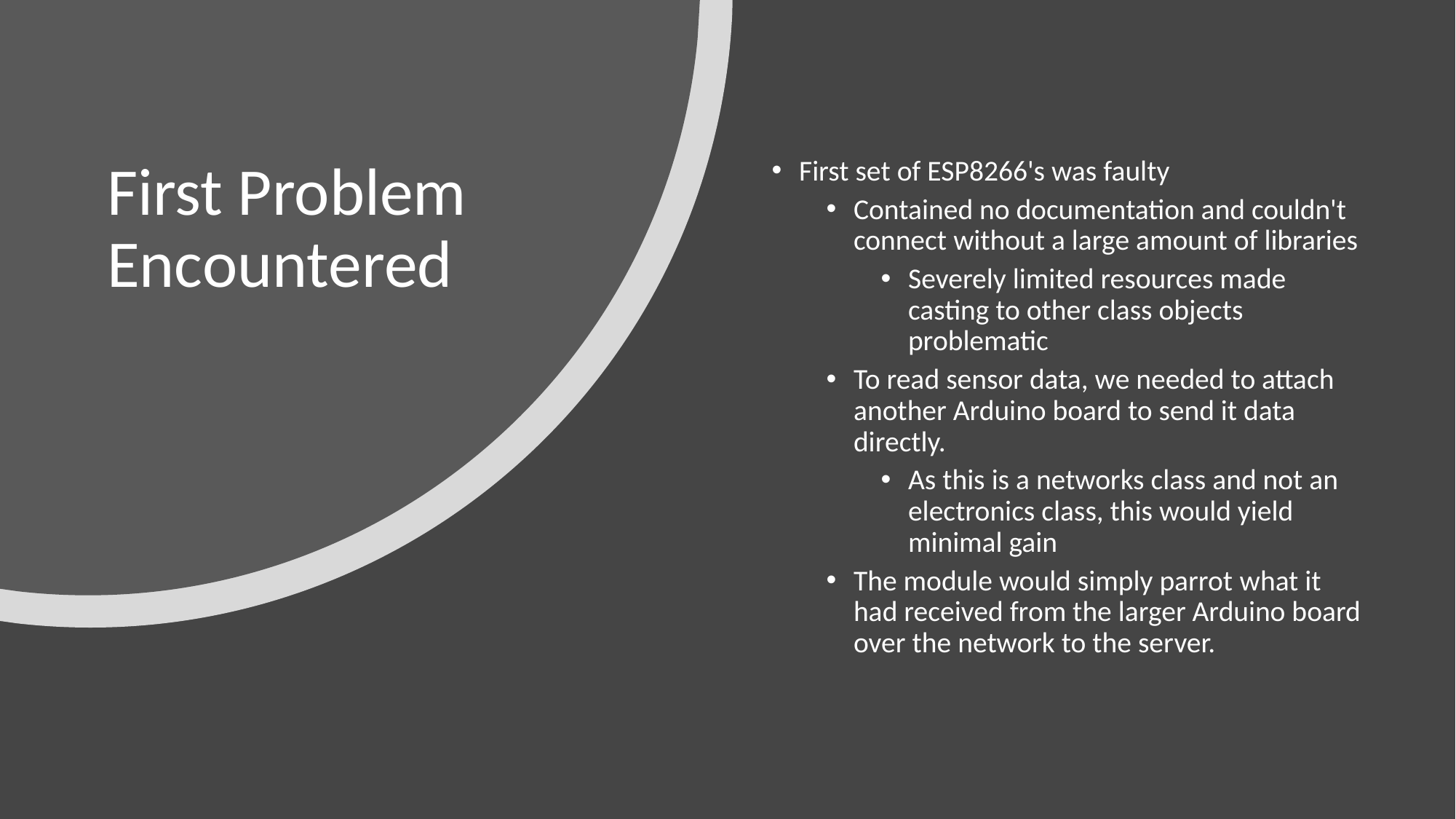

# First Problem Encountered
First set of ESP8266's was faulty
Contained no documentation and couldn't connect without a large amount of libraries
Severely limited resources made casting to other class objects problematic
To read sensor data, we needed to attach another Arduino board to send it data directly.
As this is a networks class and not an electronics class, this would yield minimal gain
The module would simply parrot what it had received from the larger Arduino board over the network to the server.